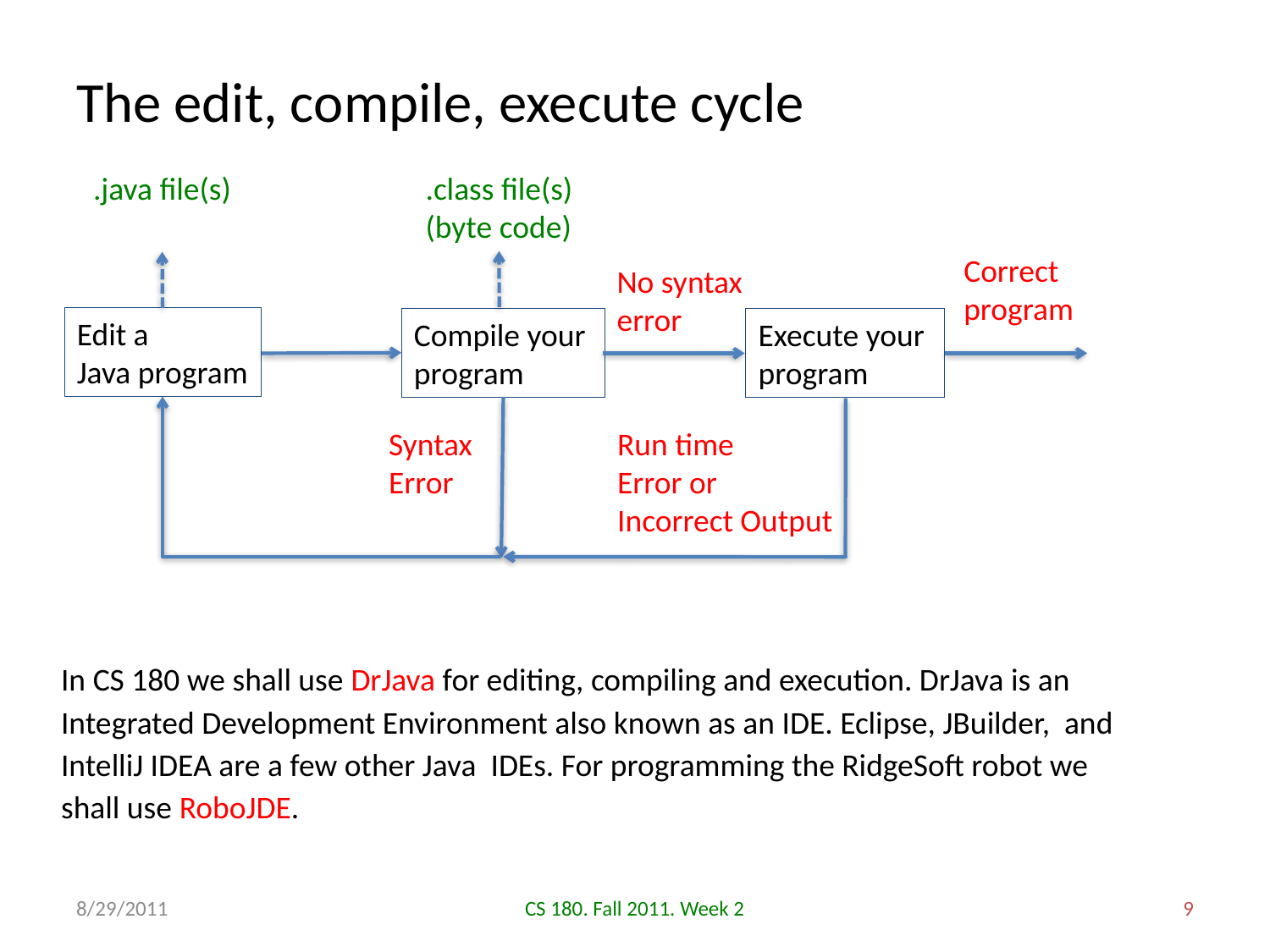

# The edit, compile, execute cycle
.java file(s)
.class file(s)
(byte code)
Correct
program
No syntax
error
Edit a
Java program
Compile your
program
Execute your
program
Syntax
Error
Run time
Error or
Incorrect Output
In CS 180 we shall use DrJava for editing, compiling and execution. DrJava is an Integrated Development Environment also known as an IDE. Eclipse, JBuilder,  and IntelliJ IDEA are a few other Java  IDEs. For programming the RidgeSoft robot we shall use RoboJDE.
8/29/2011
CS 180. Fall 2011. Week 2
9